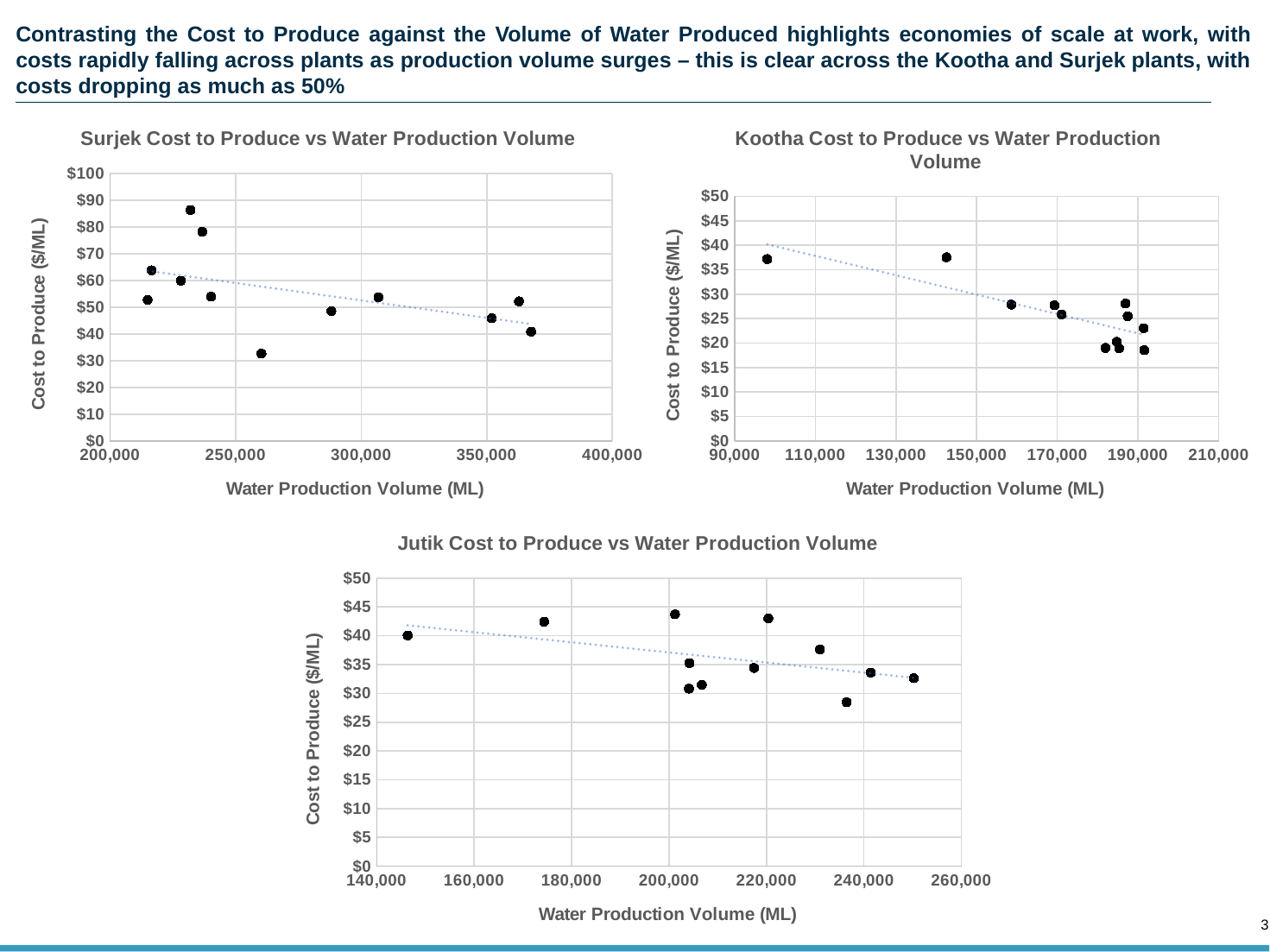

# Contrasting the Cost to Produce against the Volume of Water Produced highlights economies of scale at work, with costs rapidly falling across plants as production volume surges – this is clear across the Kootha and Surjek plants, with costs dropping as much as 50%

### Chart: Surjek Cost to Produce vs Water Production Volume

| Category |  |
|---|---|

### Chart: Kootha Cost to Produce vs Water Production Volume

| Category |  |
|---|---|

### Chart: Jutik Cost to Produce vs Water Production Volume

| Category |  |
|---|---|